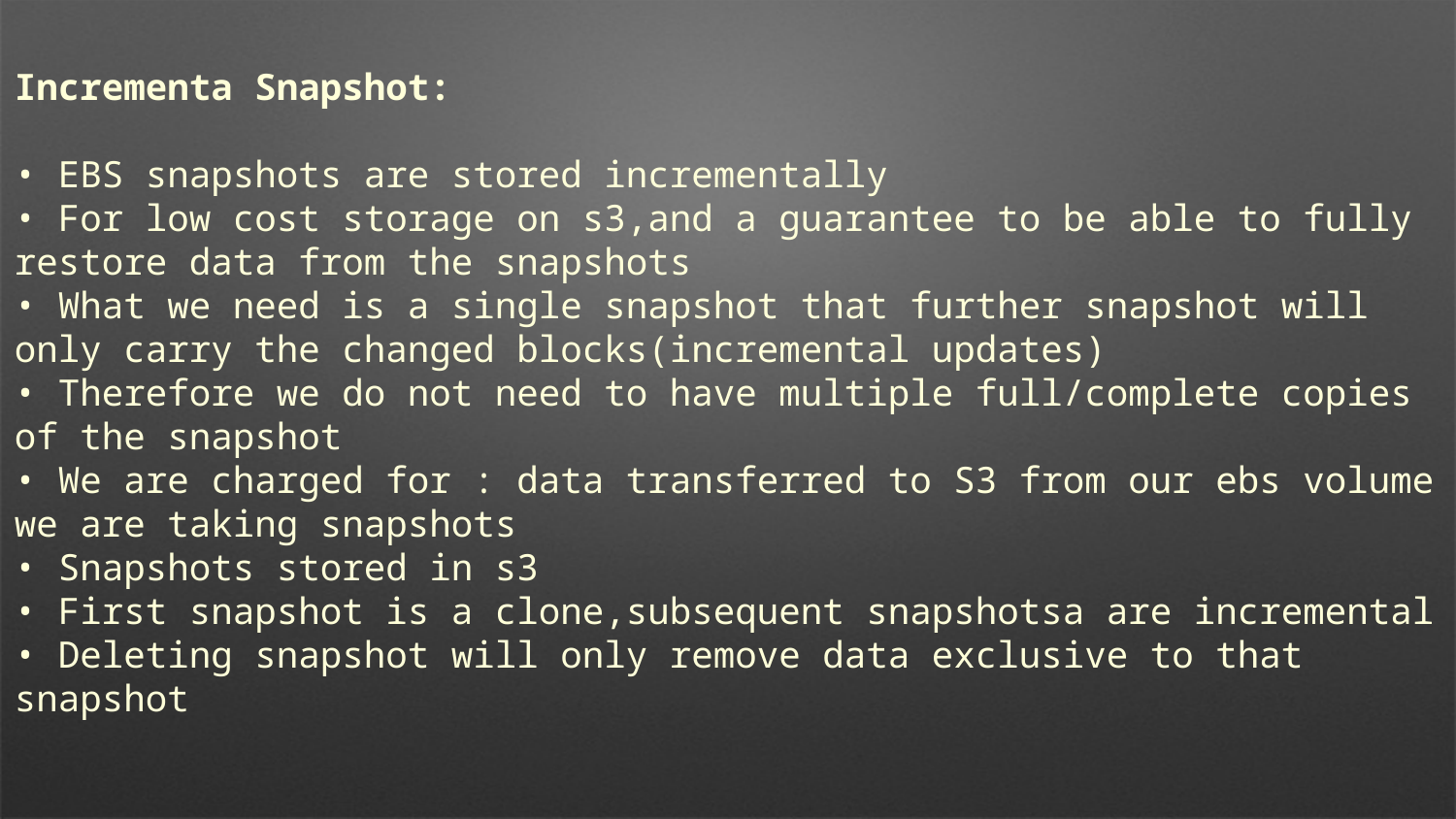

Incrementa Snapshot:

• EBS snapshots are stored incrementally
• For low cost storage on s3,and a guarantee to be able to fully restore data from the snapshots
• What we need is a single snapshot that further snapshot will only carry the changed blocks(incremental updates)
• Therefore we do not need to have multiple full/complete copies of the snapshot
• We are charged for : data transferred to S3 from our ebs volume we are taking snapshots
• Snapshots stored in s3
• First snapshot is a clone,subsequent snapshotsa are incremental
• Deleting snapshot will only remove data exclusive to that snapshot